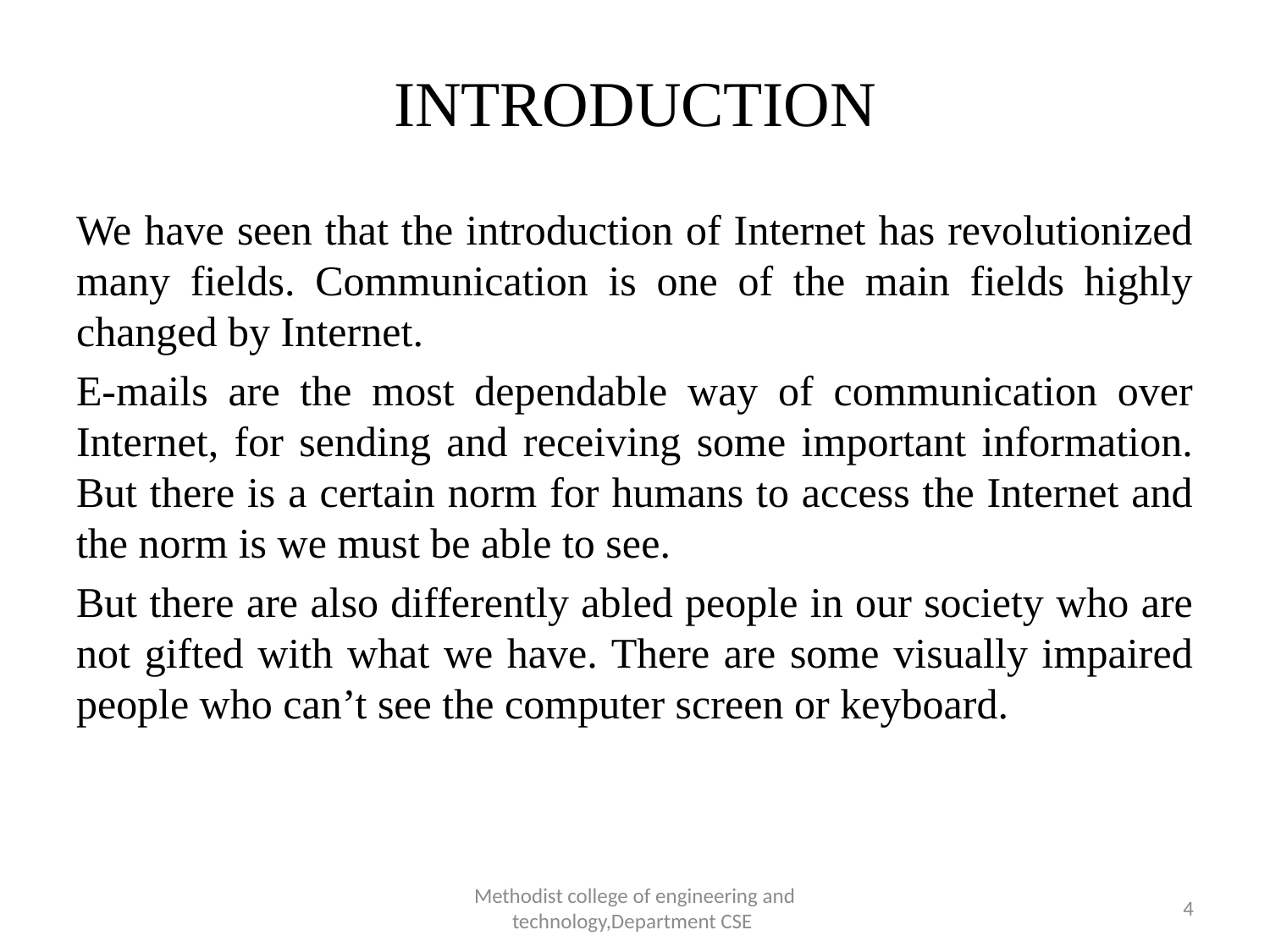

# INTRODUCTION
We have seen that the introduction of Internet has revolutionized many fields. Communication is one of the main fields highly changed by Internet.
E-mails are the most dependable way of communication over Internet, for sending and receiving some important information. But there is a certain norm for humans to access the Internet and the norm is we must be able to see.
But there are also differently abled people in our society who are not gifted with what we have. There are some visually impaired people who can’t see the computer screen or keyboard.
Methodist college of engineering and technology,Department CSE
4